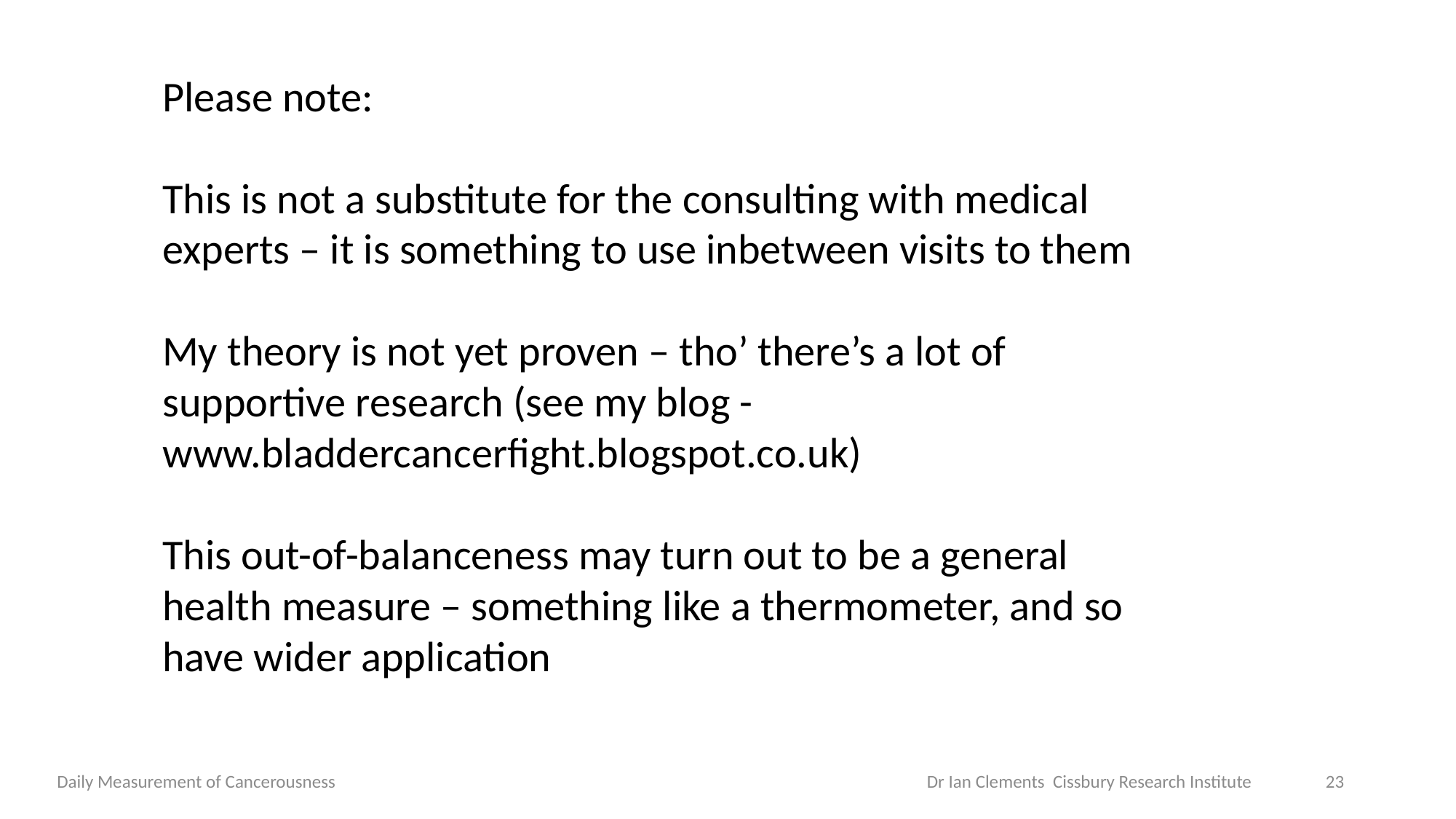

Please note:

This is not a substitute for the consulting with medical experts – it is something to use inbetween visits to them

My theory is not yet proven – tho’ there’s a lot of supportive research (see my blog - www.bladdercancerfight.blogspot.co.uk)

This out-of-balanceness may turn out to be a general health measure – something like a thermometer, and so have wider application
Daily Measurement of Cancerousness                                                                                                                                              Dr Ian Clements  Cissbury Research Institute
23